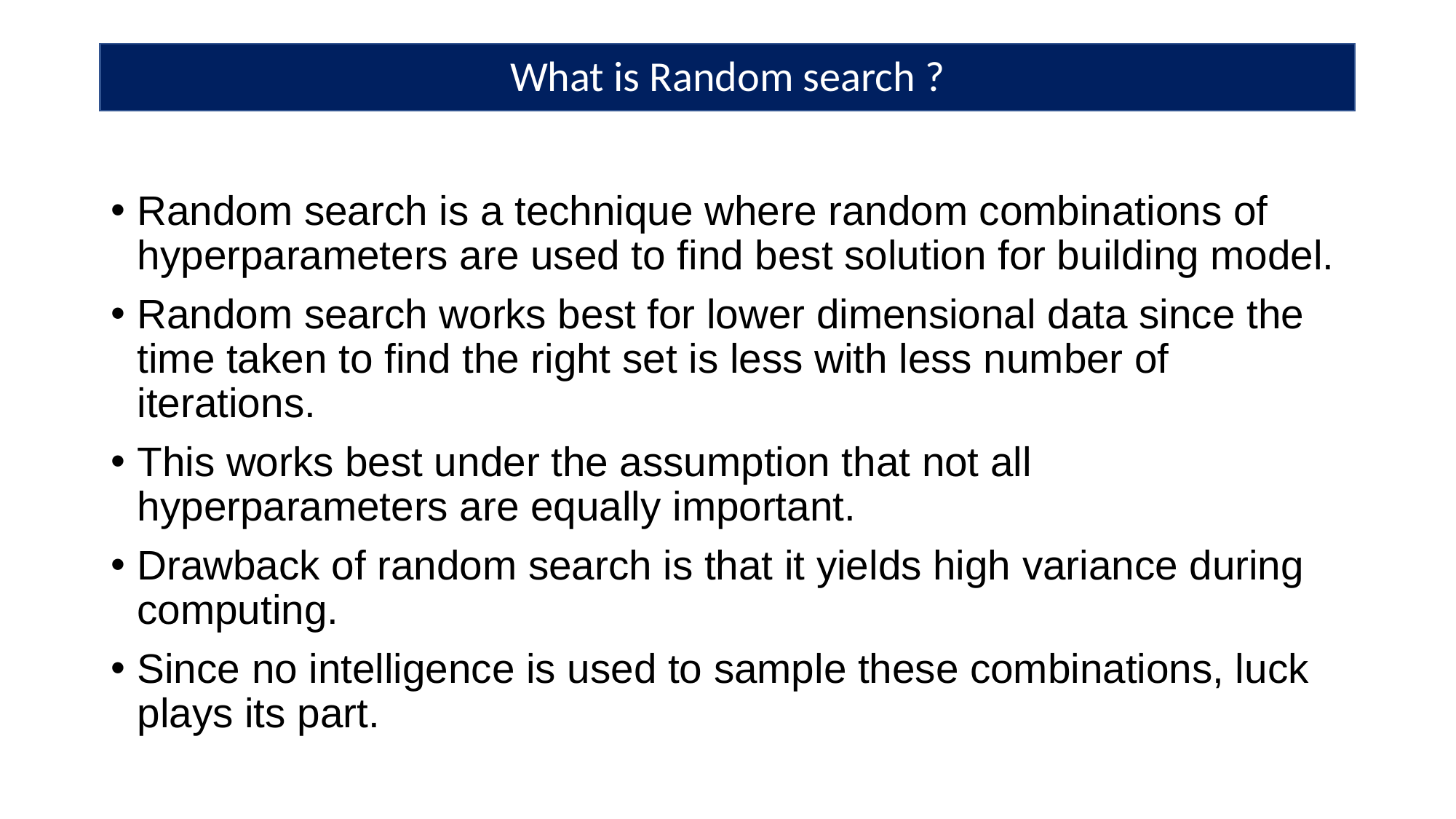

# What is Random search ?
Random search is a technique where random combinations of hyperparameters are used to find best solution for building model.
Random search works best for lower dimensional data since the time taken to find the right set is less with less number of iterations.
This works best under the assumption that not all hyperparameters are equally important.
Drawback of random search is that it yields high variance during computing.
Since no intelligence is used to sample these combinations, luck plays its part.